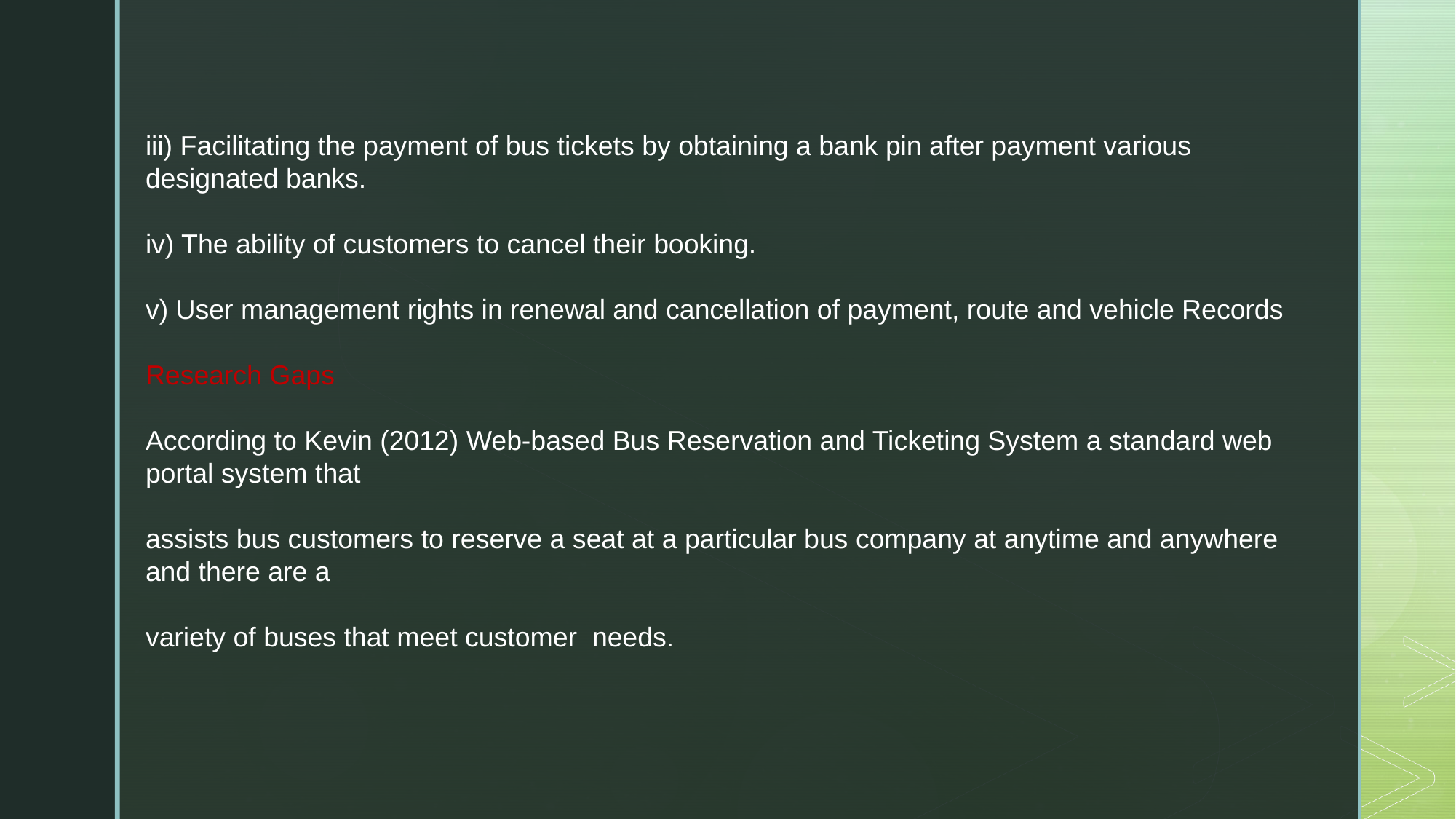

iii) Facilitating the payment of bus tickets by obtaining a bank pin after payment various designated banks.

iv) The ability of customers to cancel their booking.

v) User management rights in renewal and cancellation of payment, route and vehicle Records

Research Gaps

According to Kevin (2012) Web-based Bus Reservation and Ticketing System a standard web portal system that

assists bus customers to reserve a seat at a particular bus company at anytime and anywhere and there are a

variety of buses that meet customer  needs.